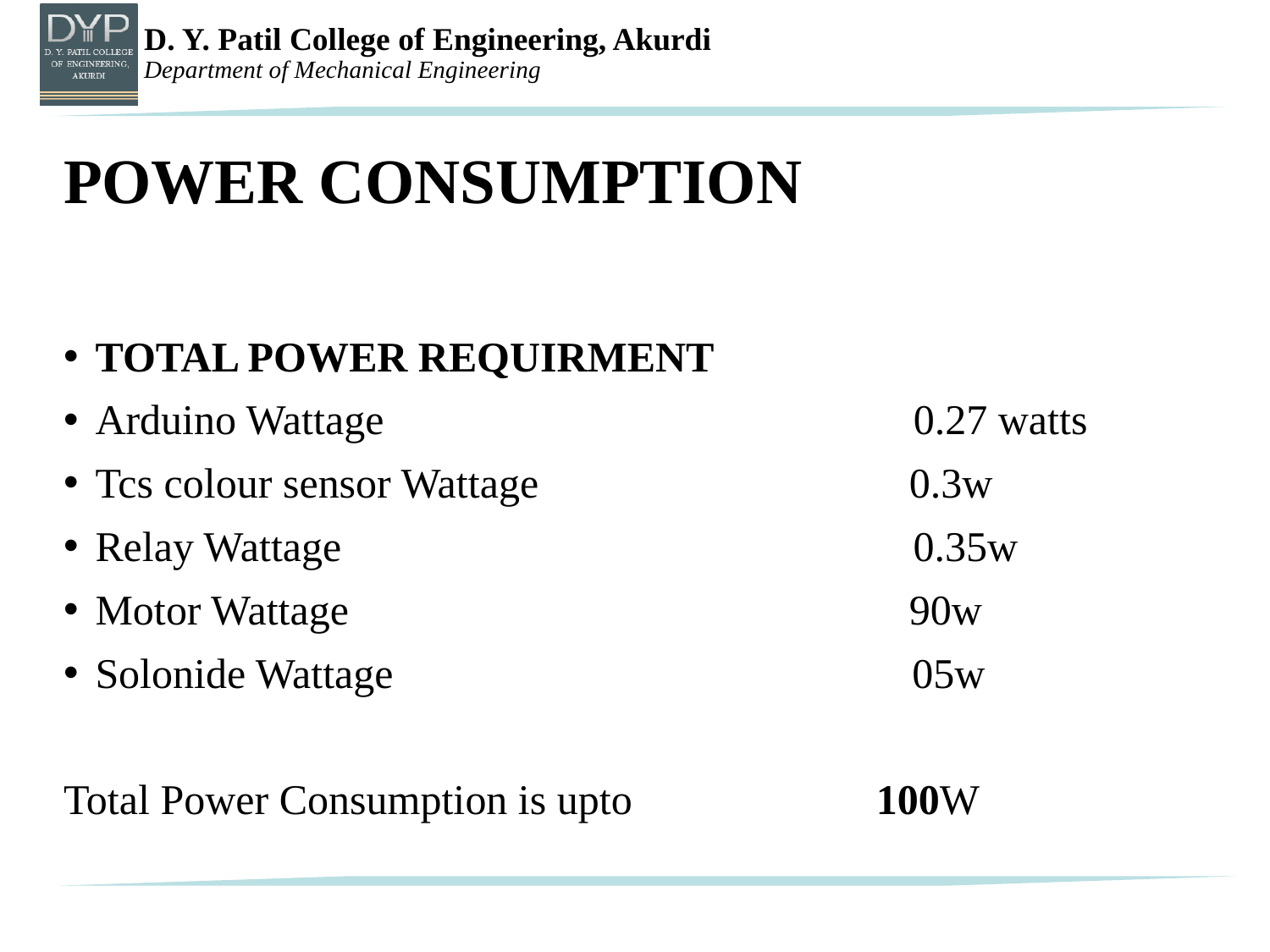

# POWER CONSUMPTION
TOTAL POWER REQUIRMENT
Arduino Wattage                                                  0.27 watts
Tcs colour sensor Wattage                                   0.3w
Relay Wattage                                                      0.35w
Motor Wattage                                                     90w
Solonide Wattage                                                 05w

Total Power Consumption is upto                       100W